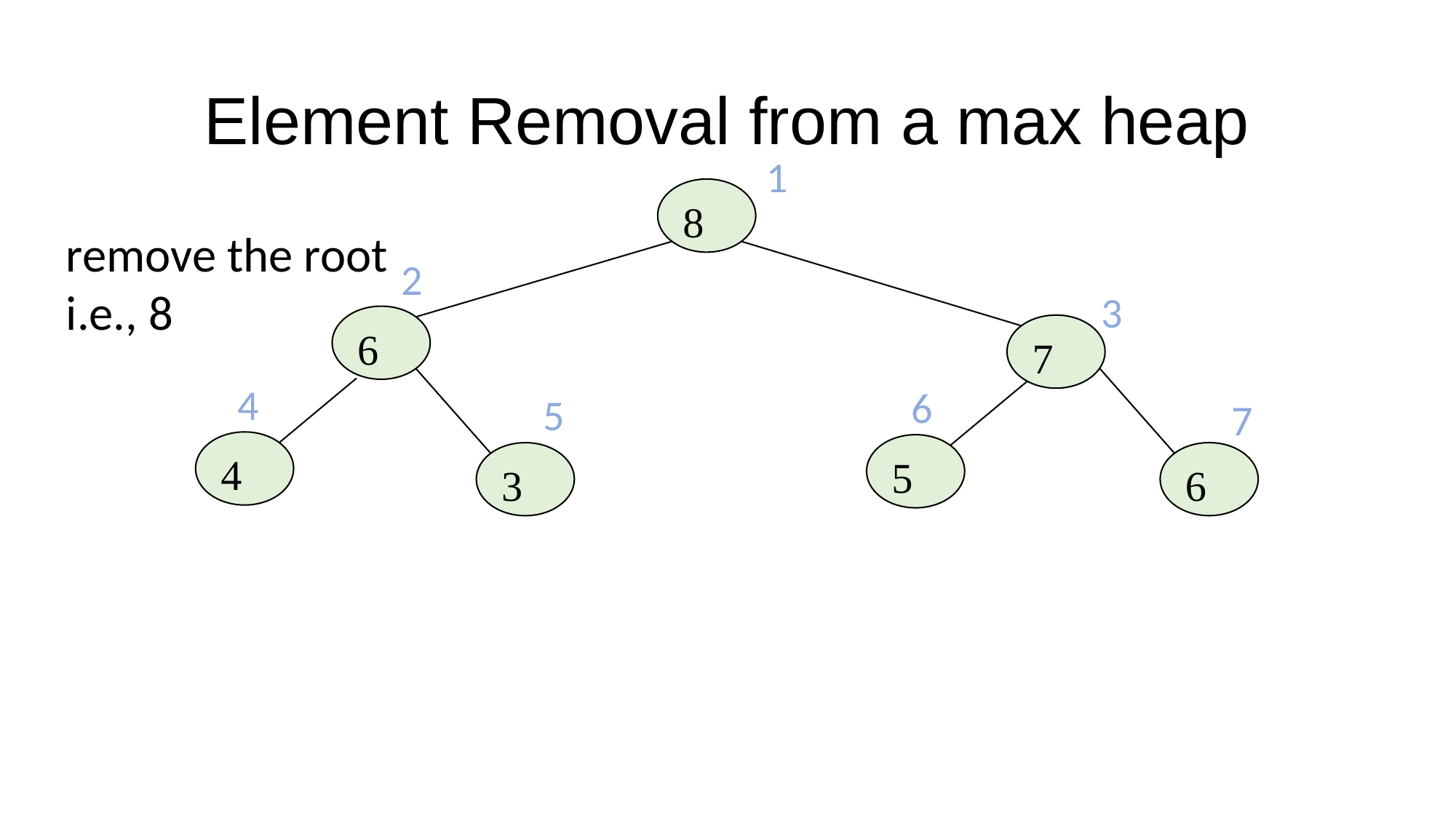

# Element Removal from a max heap
1
8
6
7
4
5
3
remove the root
i.e., 8
2
3
4
6
5
7
6